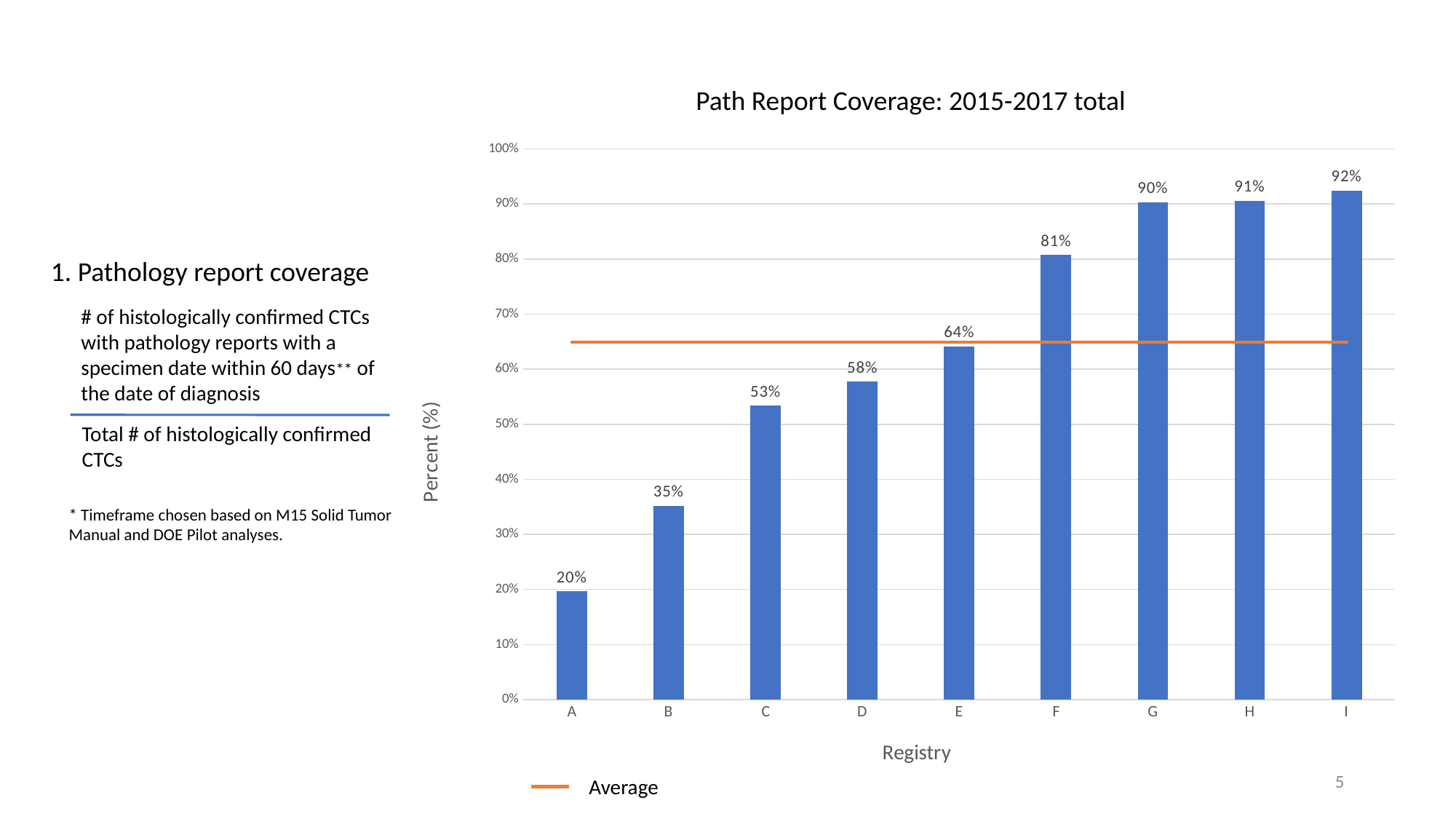

Path Report Coverage: 2015-2017 total

### Chart

| Category |  | Average |
|---|---|---|
| A | 0.1967 | 0.6491000000000001 |
| B | 0.35200000000000004 | 0.6491000000000001 |
| C | 0.5338 | 0.6491000000000001 |
| D | 0.5771000000000001 | 0.6491000000000001 |
| E | 0.6414 | 0.6491000000000001 |
| F | 0.8075 | 0.6491000000000001 |
| G | 0.9029 | 0.6491000000000001 |
| H | 0.9059999999999999 | 0.6491000000000001 |
| I | 0.9245 | 0.6491000000000001 |
1. Pathology report coverage
# of histologically confirmed CTCs with pathology reports with a specimen date within 60 days** of the date of diagnosis
Total # of histologically confirmed CTCs
* Timeframe chosen based on M15 Solid Tumor Manual and DOE Pilot analyses.
5
Average